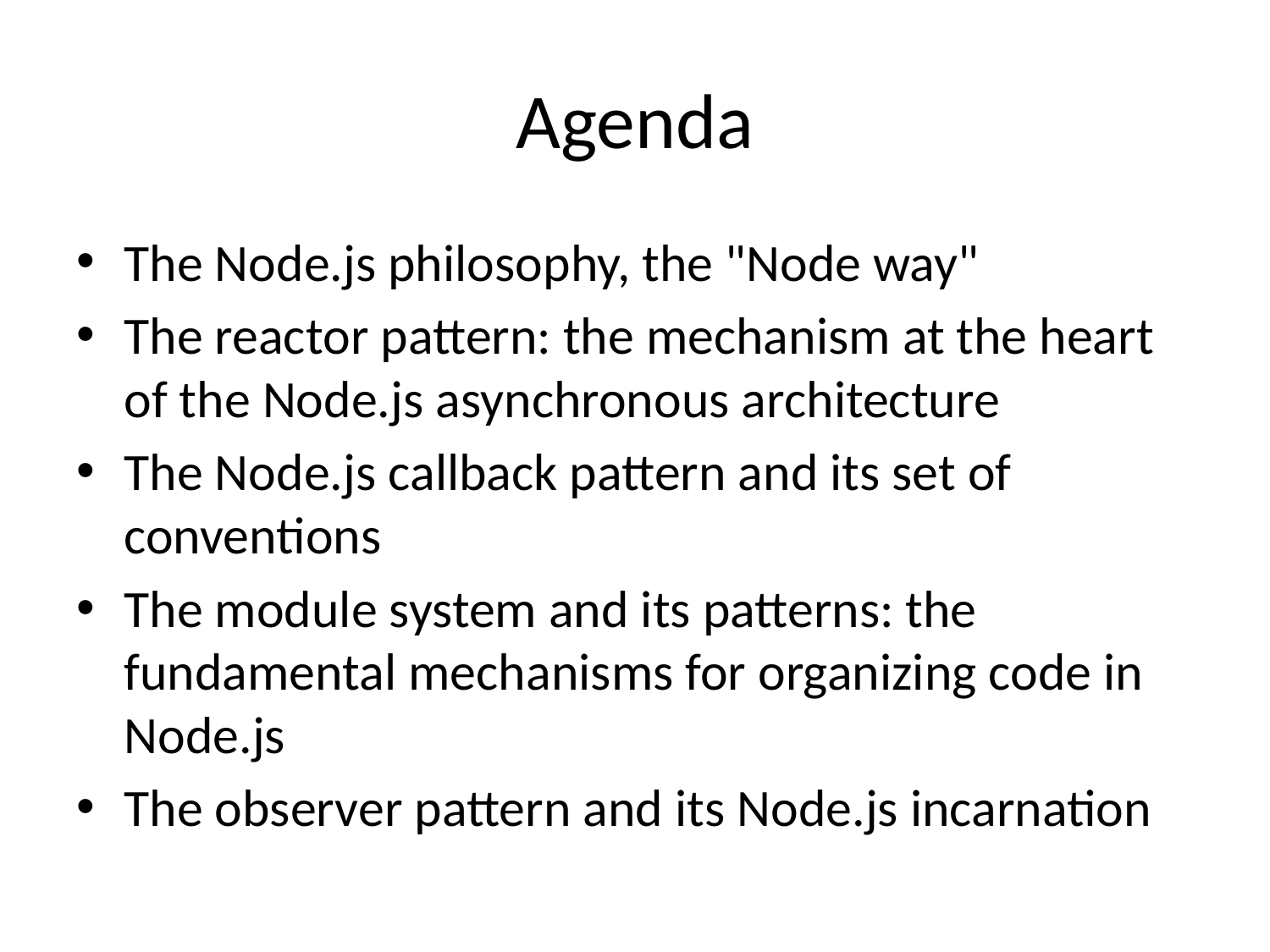

# Agenda
The Node.js philosophy, the "Node way"
The reactor pattern: the mechanism at the heart of the Node.js asynchronous architecture
The Node.js callback pattern and its set of conventions
The module system and its patterns: the fundamental mechanisms for organizing code in Node.js
The observer pattern and its Node.js incarnation